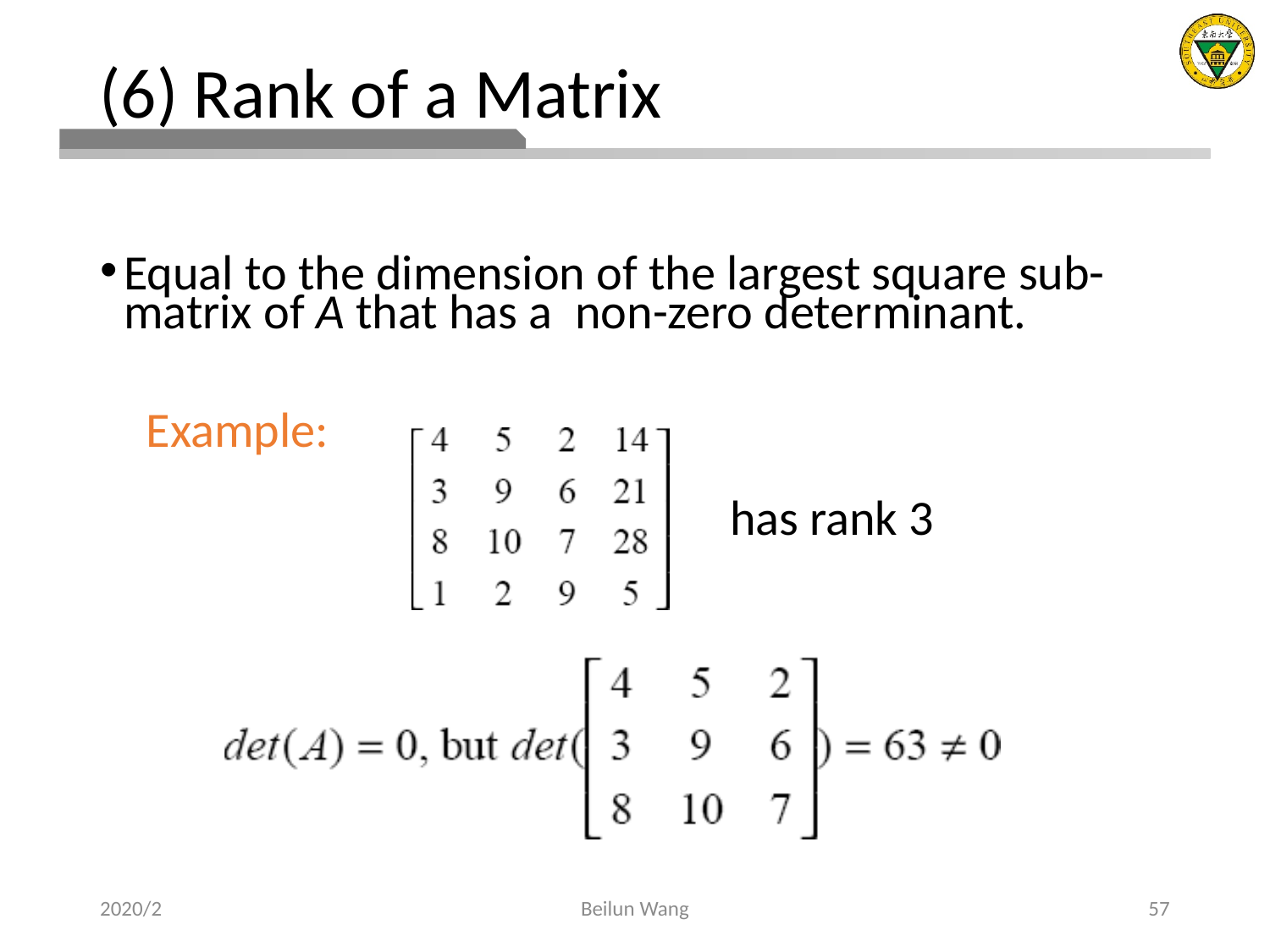

# (6) Rank of a Matrix
Equal to the dimension of the largest square sub-matrix of A that has a  non-zero determinant.

Example:
has rank 3

2020/2
Beilun Wang
57